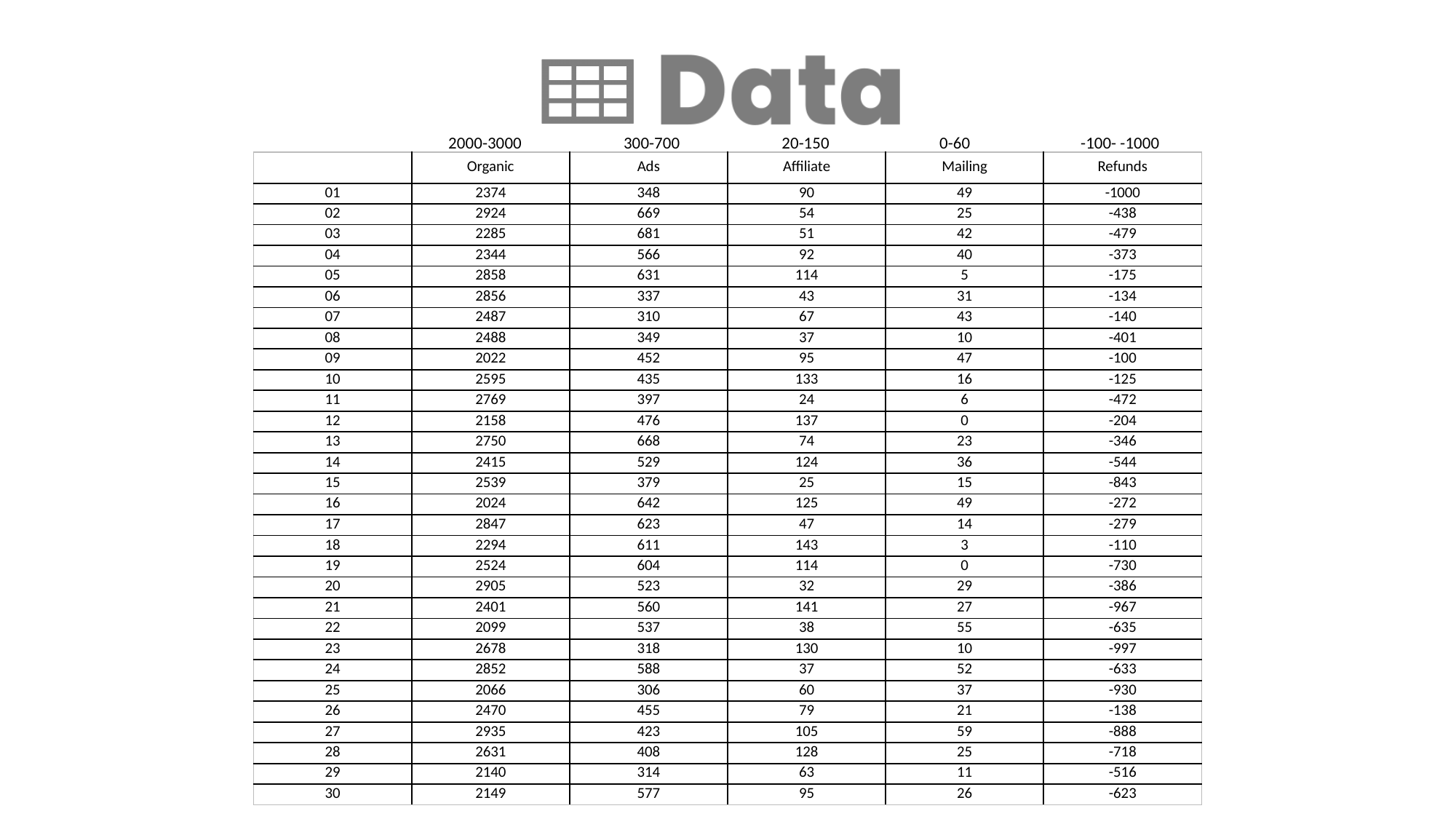

2000-3000
300-700
20-150
0-60
-100- -1000
|  | Organic | Ads | Affiliate | Mailing | Refunds |
| --- | --- | --- | --- | --- | --- |
| 01 | 2374 | 348 | 90 | 49 | -1000 |
| 02 | 2924 | 669 | 54 | 25 | -438 |
| 03 | 2285 | 681 | 51 | 42 | -479 |
| 04 | 2344 | 566 | 92 | 40 | -373 |
| 05 | 2858 | 631 | 114 | 5 | -175 |
| 06 | 2856 | 337 | 43 | 31 | -134 |
| 07 | 2487 | 310 | 67 | 43 | -140 |
| 08 | 2488 | 349 | 37 | 10 | -401 |
| 09 | 2022 | 452 | 95 | 47 | -100 |
| 10 | 2595 | 435 | 133 | 16 | -125 |
| 11 | 2769 | 397 | 24 | 6 | -472 |
| 12 | 2158 | 476 | 137 | 0 | -204 |
| 13 | 2750 | 668 | 74 | 23 | -346 |
| 14 | 2415 | 529 | 124 | 36 | -544 |
| 15 | 2539 | 379 | 25 | 15 | -843 |
| 16 | 2024 | 642 | 125 | 49 | -272 |
| 17 | 2847 | 623 | 47 | 14 | -279 |
| 18 | 2294 | 611 | 143 | 3 | -110 |
| 19 | 2524 | 604 | 114 | 0 | -730 |
| 20 | 2905 | 523 | 32 | 29 | -386 |
| 21 | 2401 | 560 | 141 | 27 | -967 |
| 22 | 2099 | 537 | 38 | 55 | -635 |
| 23 | 2678 | 318 | 130 | 10 | -997 |
| 24 | 2852 | 588 | 37 | 52 | -633 |
| 25 | 2066 | 306 | 60 | 37 | -930 |
| 26 | 2470 | 455 | 79 | 21 | -138 |
| 27 | 2935 | 423 | 105 | 59 | -888 |
| 28 | 2631 | 408 | 128 | 25 | -718 |
| 29 | 2140 | 314 | 63 | 11 | -516 |
| 30 | 2149 | 577 | 95 | 26 | -623 |